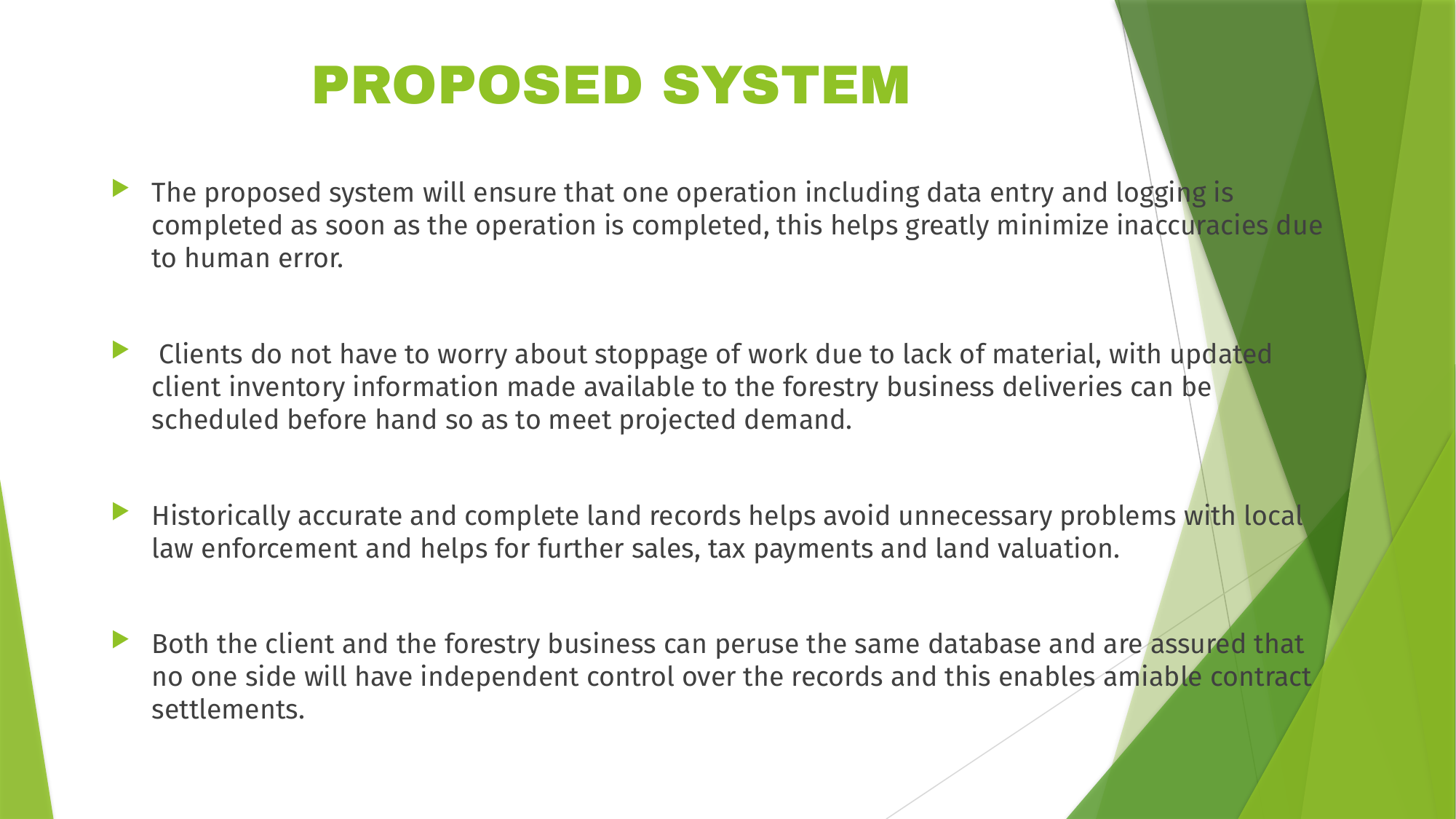

# PROPOSED SYSTEM
The proposed system will ensure that one operation including data entry and logging is completed as soon as the operation is completed, this helps greatly minimize inaccuracies due to human error.

 Clients do not have to worry about stoppage of work due to lack of material, with updated client inventory information made available to the forestry business deliveries can be scheduled before hand so as to meet projected demand.

Historically accurate and complete land records helps avoid unnecessary problems with local law enforcement and helps for further sales, tax payments and land valuation.

Both the client and the forestry business can peruse the same database and are assured that no one side will have independent control over the records and this enables amiable contract settlements.